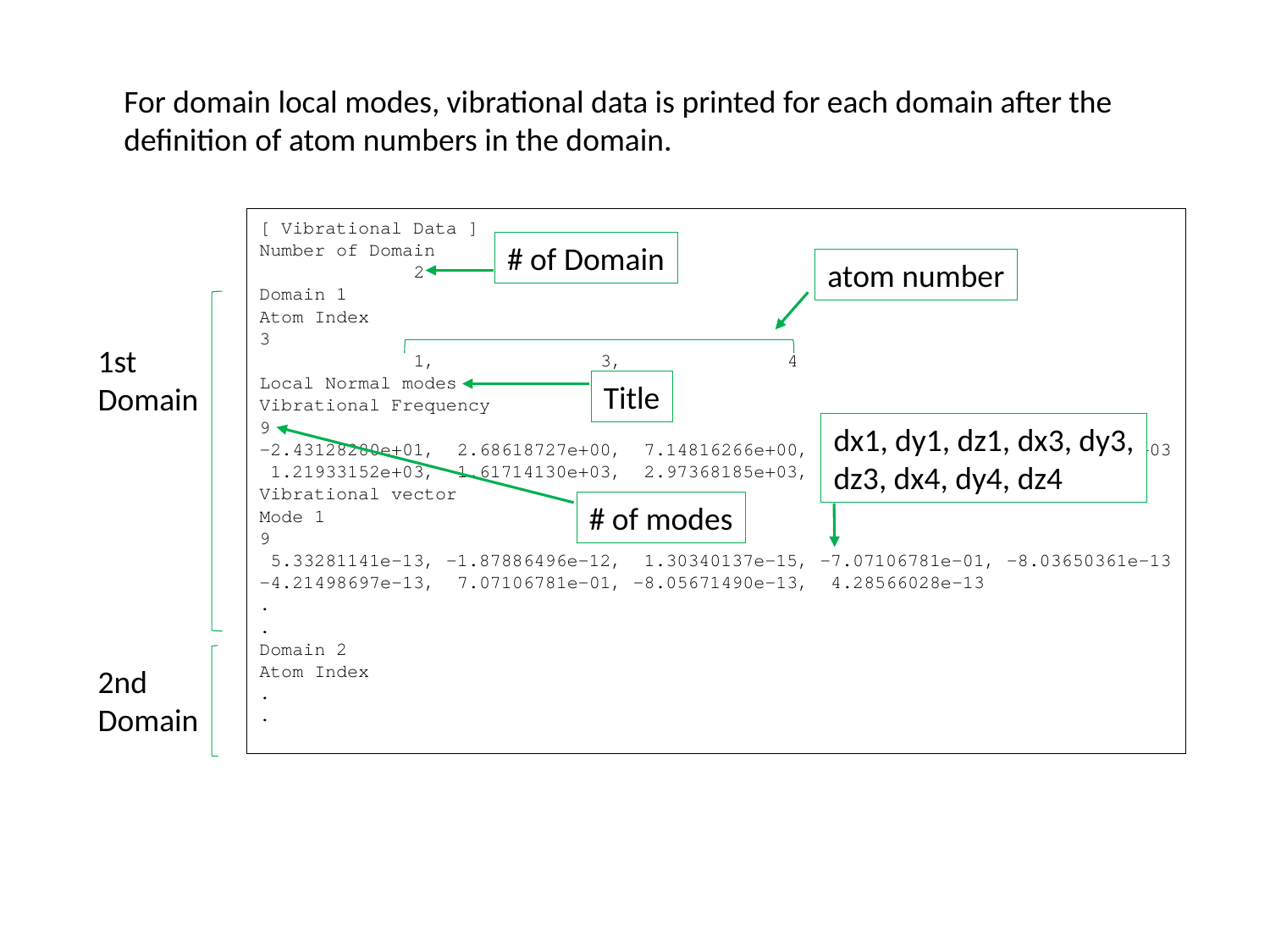

For domain local modes, vibrational data is printed for each domain after the definition of atom numbers in the domain.

[ Vibrational Data ]
Number of Domain
              2
Domain 1
Atom Index
3
              1,               3,               4
Local Normal modes
Vibrational Frequency
9
-2.43128280e+01,  2.68618727e+00,  7.14816266e+00,  1.18456867e+03,  1.21881521e+03
 1.21933152e+03,  1.61714130e+03,  2.97368185e+03,  3.04764597e+03
Vibrational vector
Mode 1
9
 5.33281141e-13, -1.87886496e-12,  1.30340137e-15, -7.07106781e-01, -8.03650361e-13
-4.21498697e-13,  7.07106781e-01, -8.05671490e-13,  4.28566028e-13
.
.
Domain 2
Atom Index
.
.

# of Domain
atom number

1st
Domain
Title
dx1, dy1, dz1, dx3, dy3,
dz3, dx4, dy4, dz4
# of modes

2nd
Domain